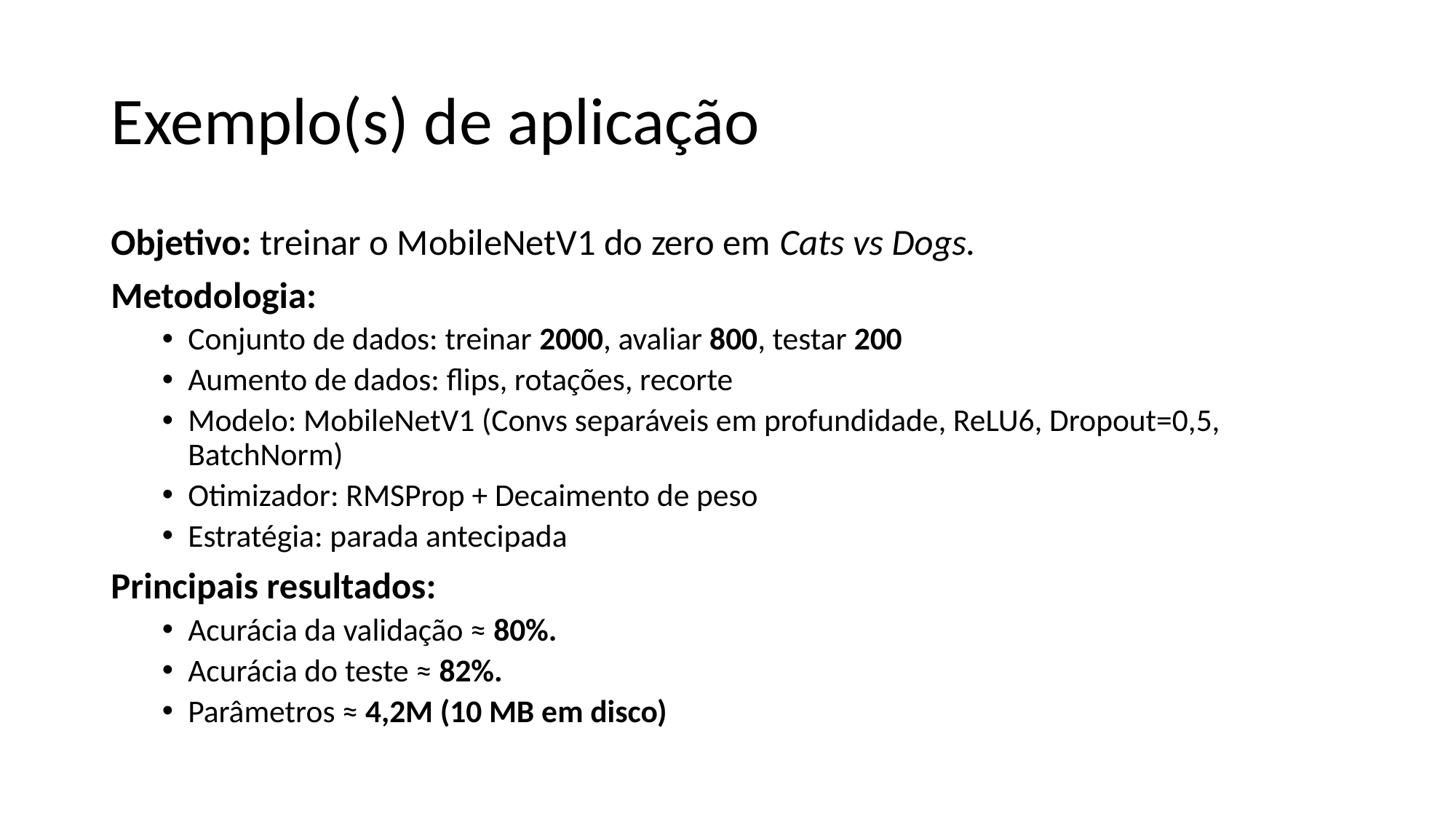

# Exemplo(s) de aplicação
Objetivo: treinar o MobileNetV1 do zero em Cats vs Dogs.
Metodologia:
Conjunto de dados: treinar 2000, avaliar 800, testar 200
Aumento de dados: flips, rotações, recorte
Modelo: MobileNetV1 (Convs separáveis em profundidade, ReLU6, Dropout=0,5, BatchNorm)
Otimizador: RMSProp + Decaimento de peso
Estratégia: parada antecipada
Principais resultados:
Acurácia da validação ≈ 80%.
Acurácia do teste ≈ 82%.
Parâmetros ≈ 4,2M (10 MB em disco)